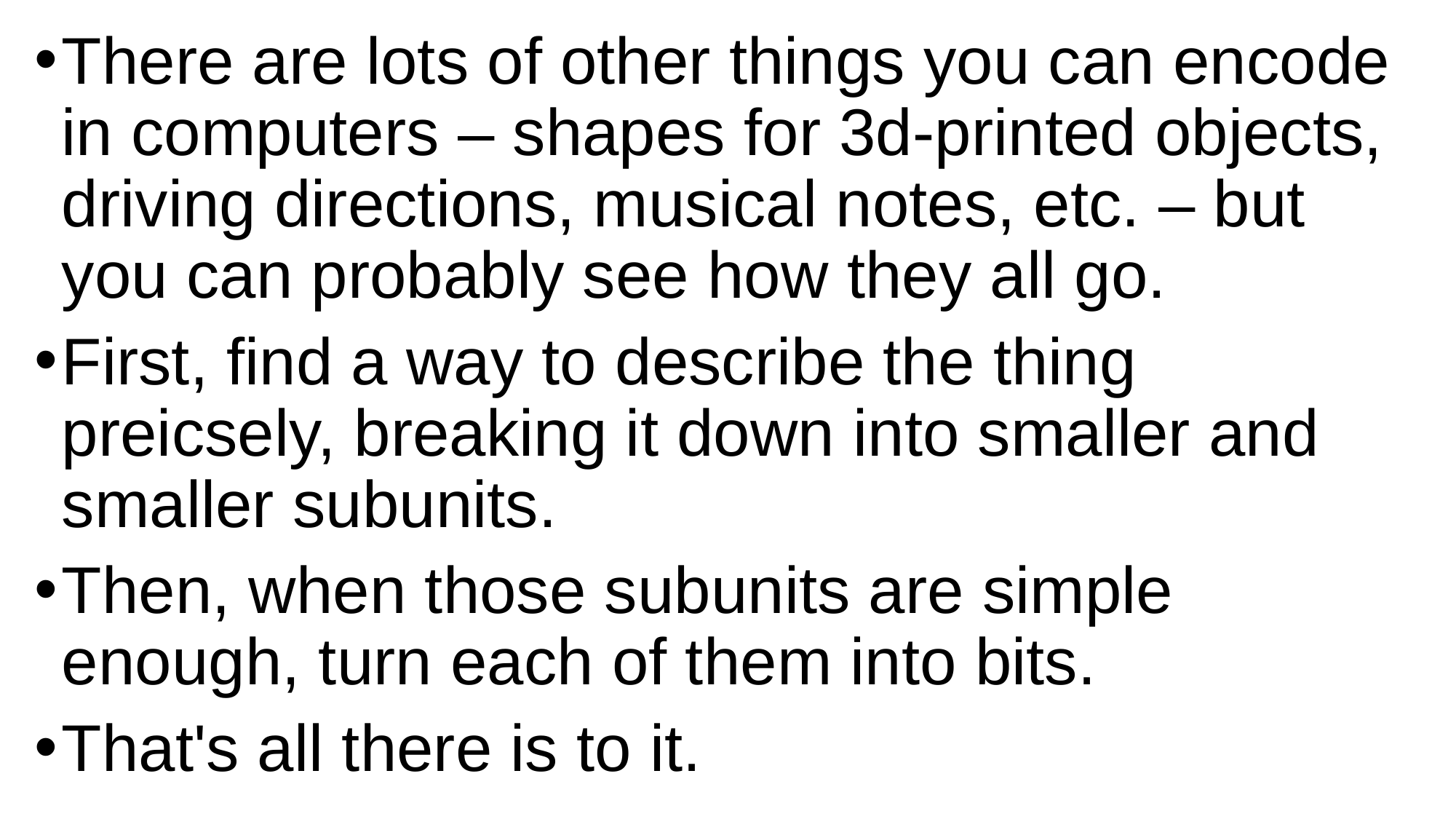

There are lots of other things you can encode in computers – shapes for 3d-printed objects, driving directions, musical notes, etc. – but you can probably see how they all go.
First, find a way to describe the thing preicsely, breaking it down into smaller and smaller subunits.
Then, when those subunits are simple enough, turn each of them into bits.
That's all there is to it.